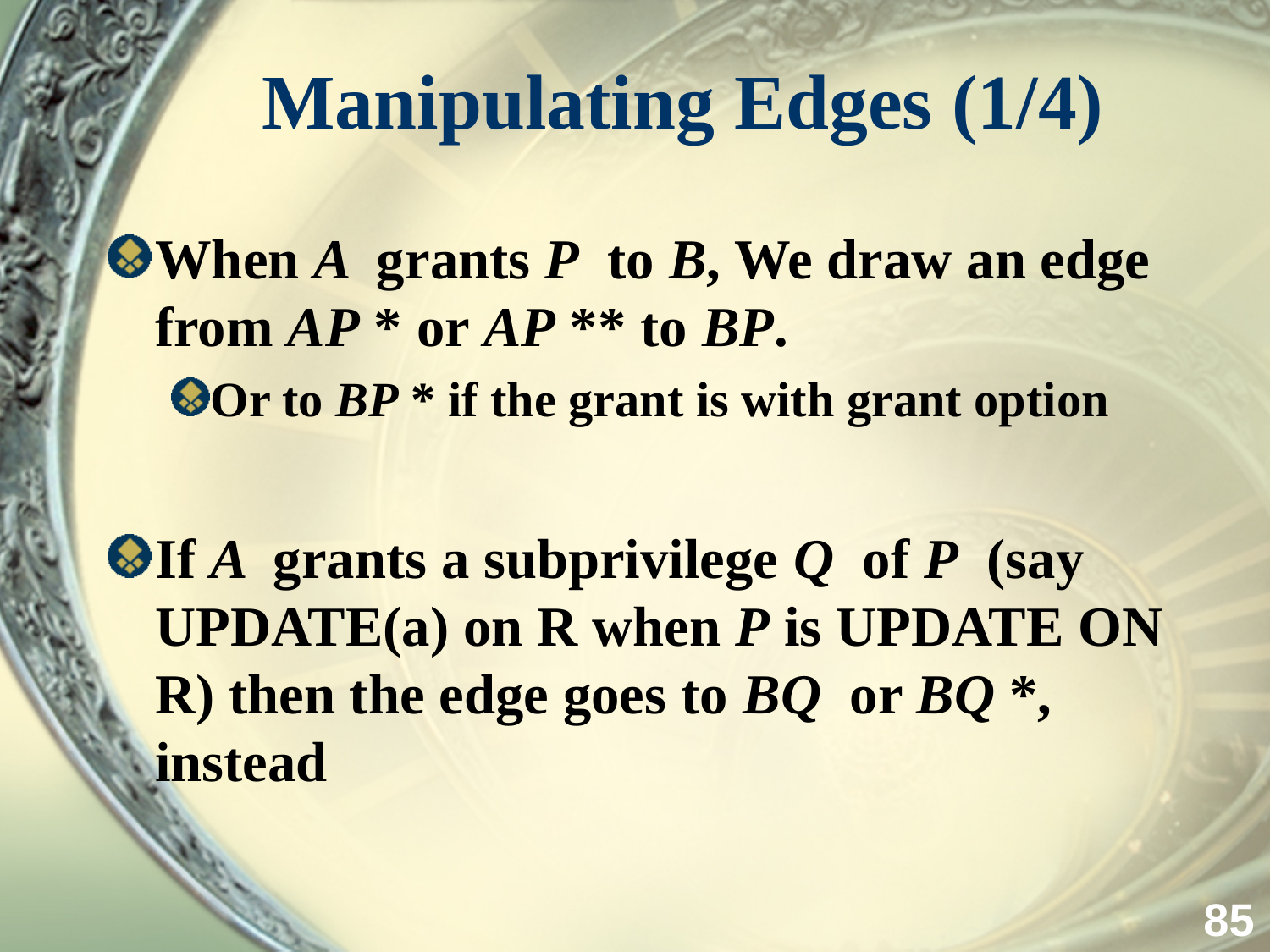

# Manipulating Edges (1/4)
When A  grants P  to B, We draw an edge from AP * or AP ** to BP.
Or to BP * if the grant is with grant option

If A  grants a subprivilege Q  of P  (say UPDATE(a) on R when P is UPDATE ON R) then the edge goes to BQ  or BQ *, instead
85